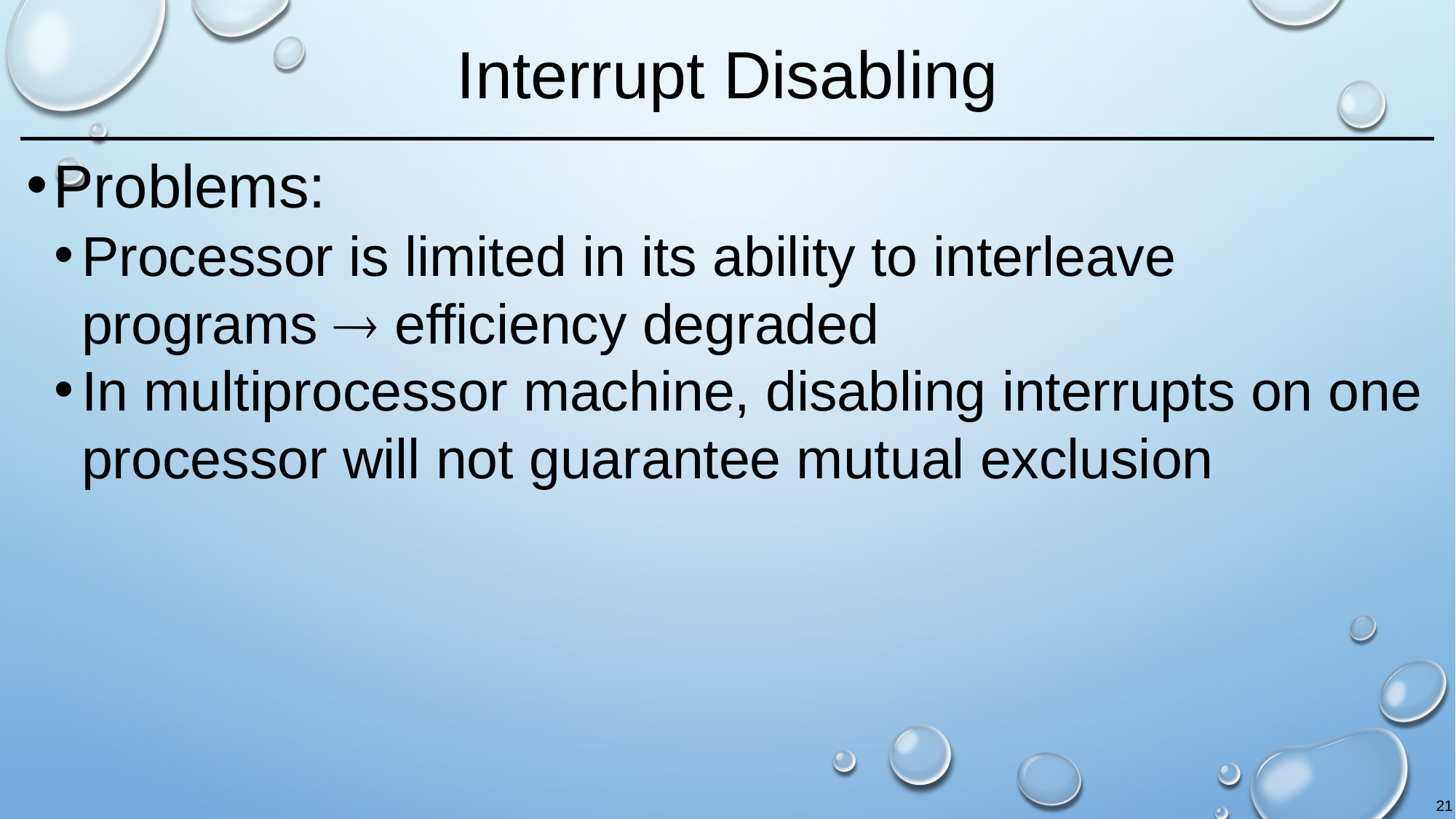

# Interrupt Disabling
Problems:
Processor is limited in its ability to interleave programs → efficiency degraded
In multiprocessor machine, disabling interrupts on one processor will not guarantee mutual exclusion
21